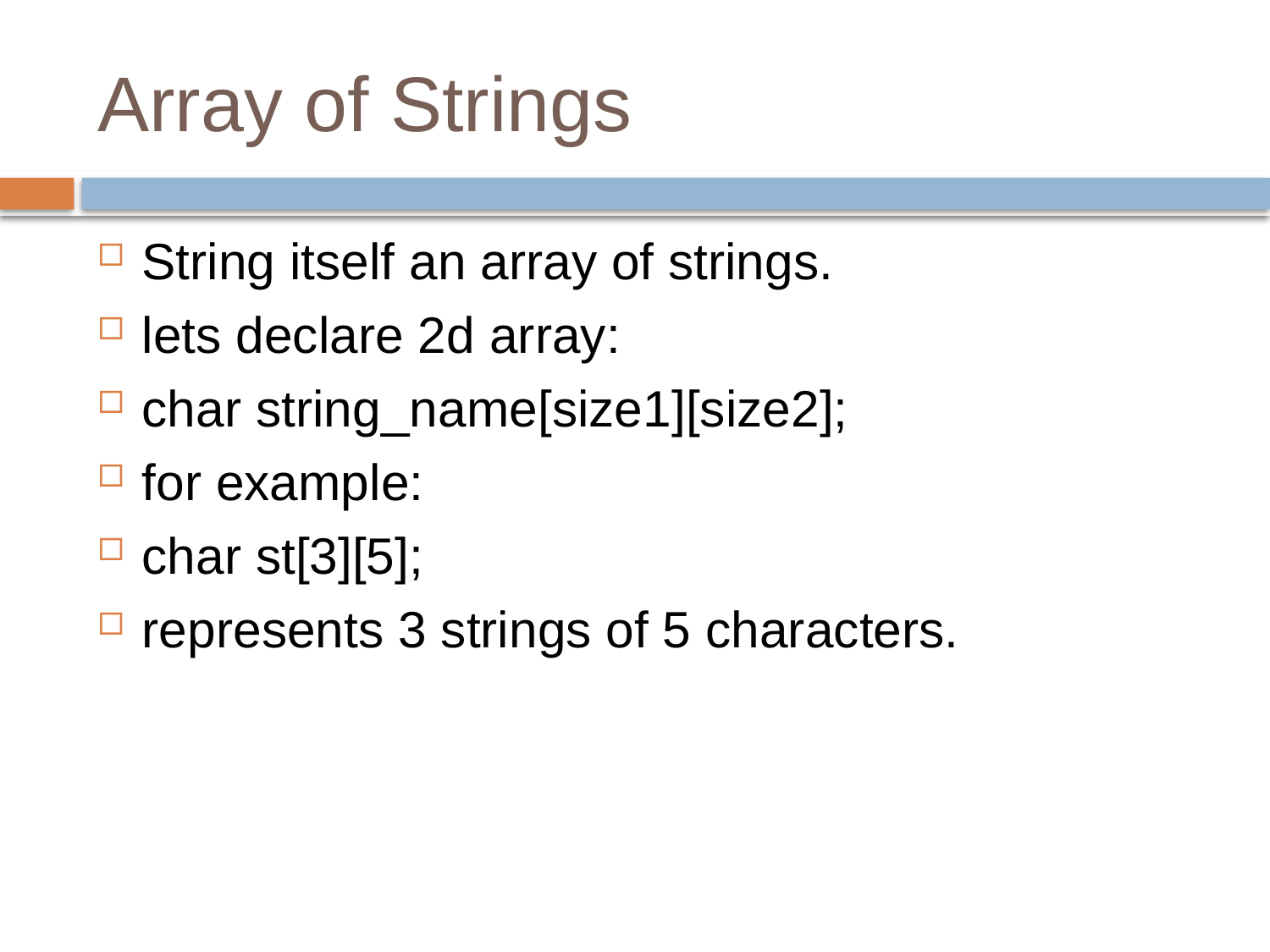

# Array of Strings
String itself an array of strings.
lets declare 2d array:
char string_name[size1][size2];
for example:
char st[3][5];
represents 3 strings of 5 characters.